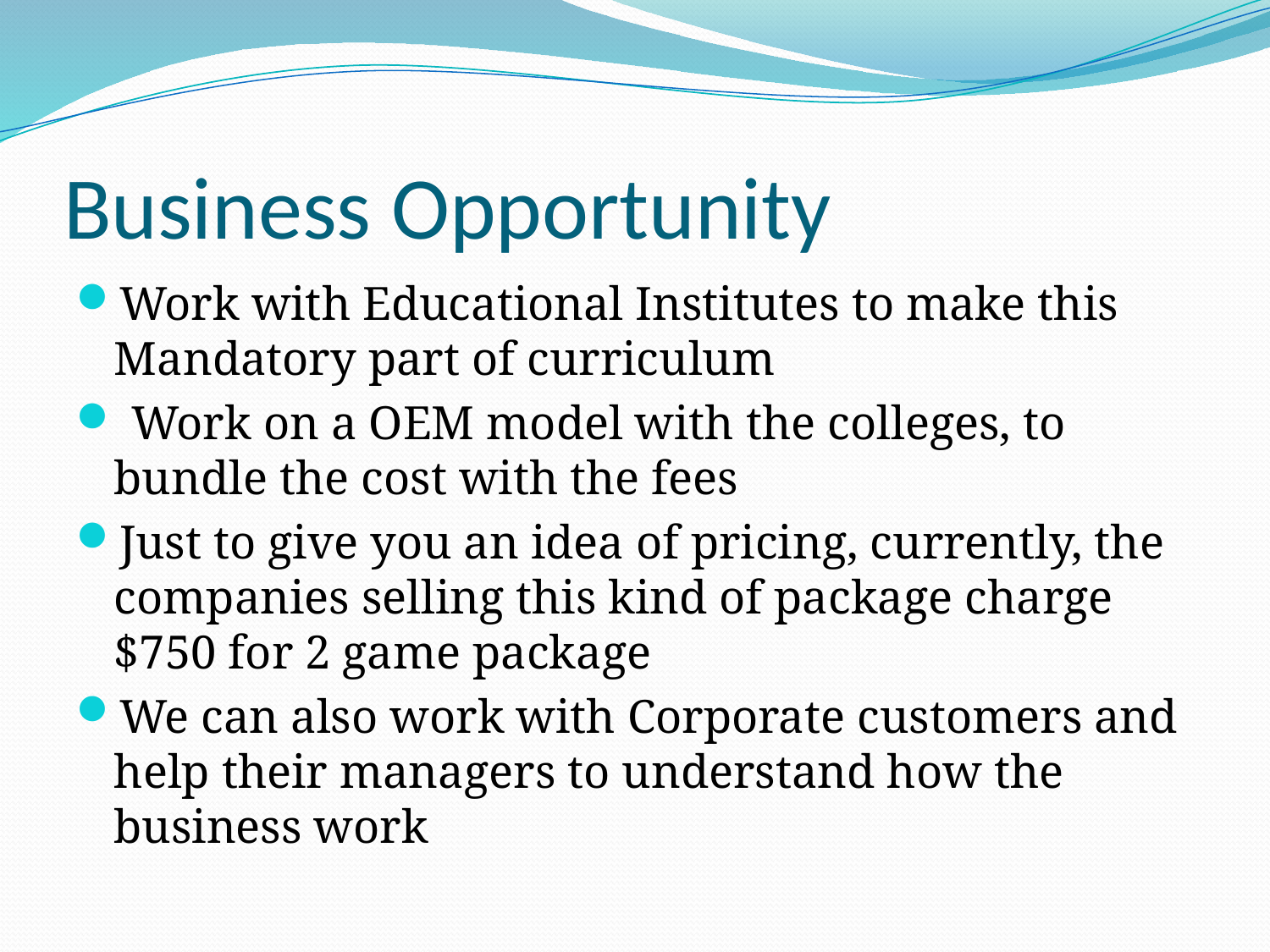

# Business Opportunity
Work with Educational Institutes to make this Mandatory part of curriculum
 Work on a OEM model with the colleges, to bundle the cost with the fees
Just to give you an idea of pricing, currently, the companies selling this kind of package charge $750 for 2 game package
We can also work with Corporate customers and help their managers to understand how the business work